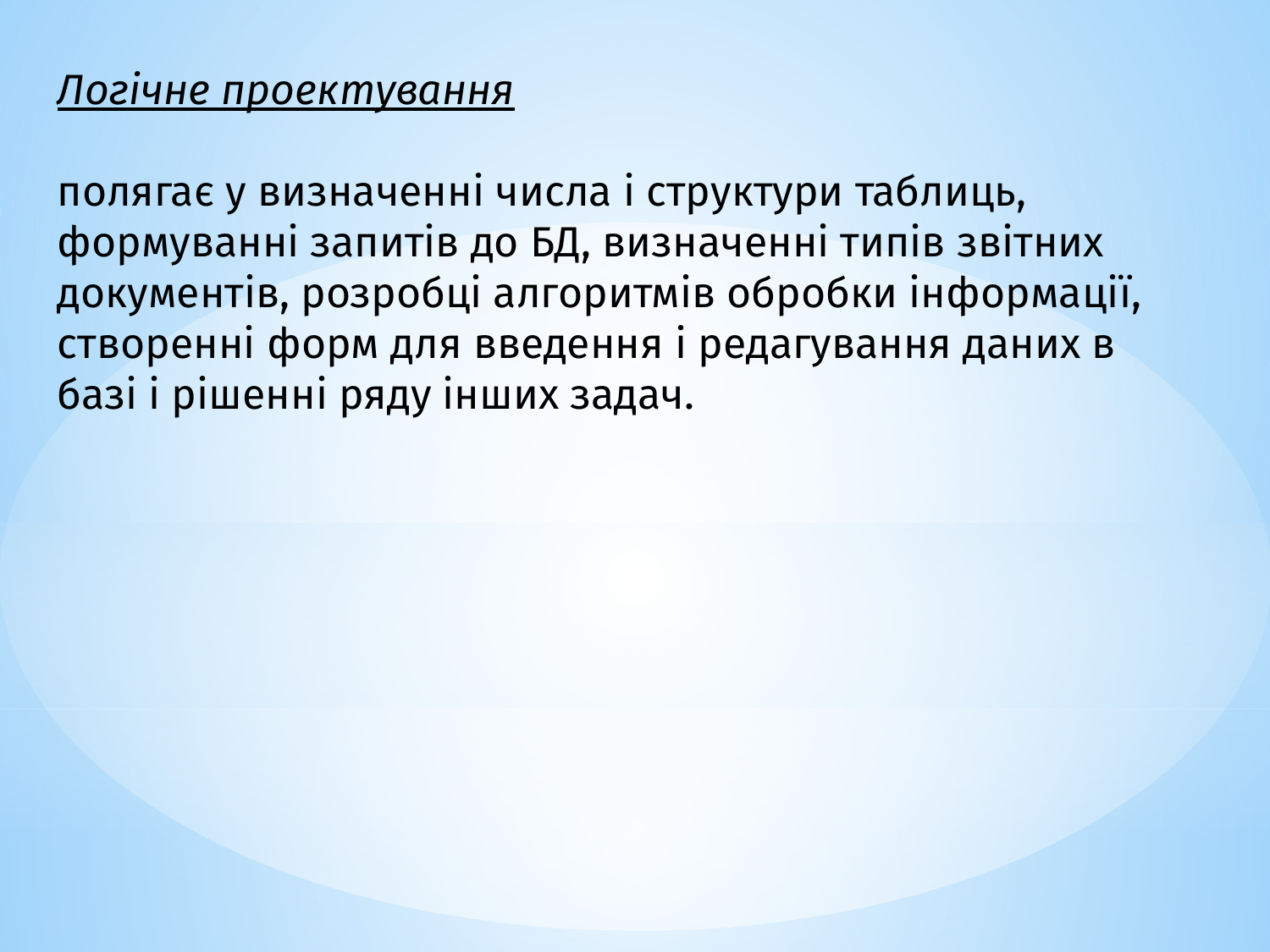

Логічне проектування

полягає у визначенні числа і структури таблиць, формуванні запитів до БД, визначенні типів звітних документів, розробці алгоритмів обробки інформації, створенні форм для введення і редагування даних в базі і рішенні ряду інших задач.